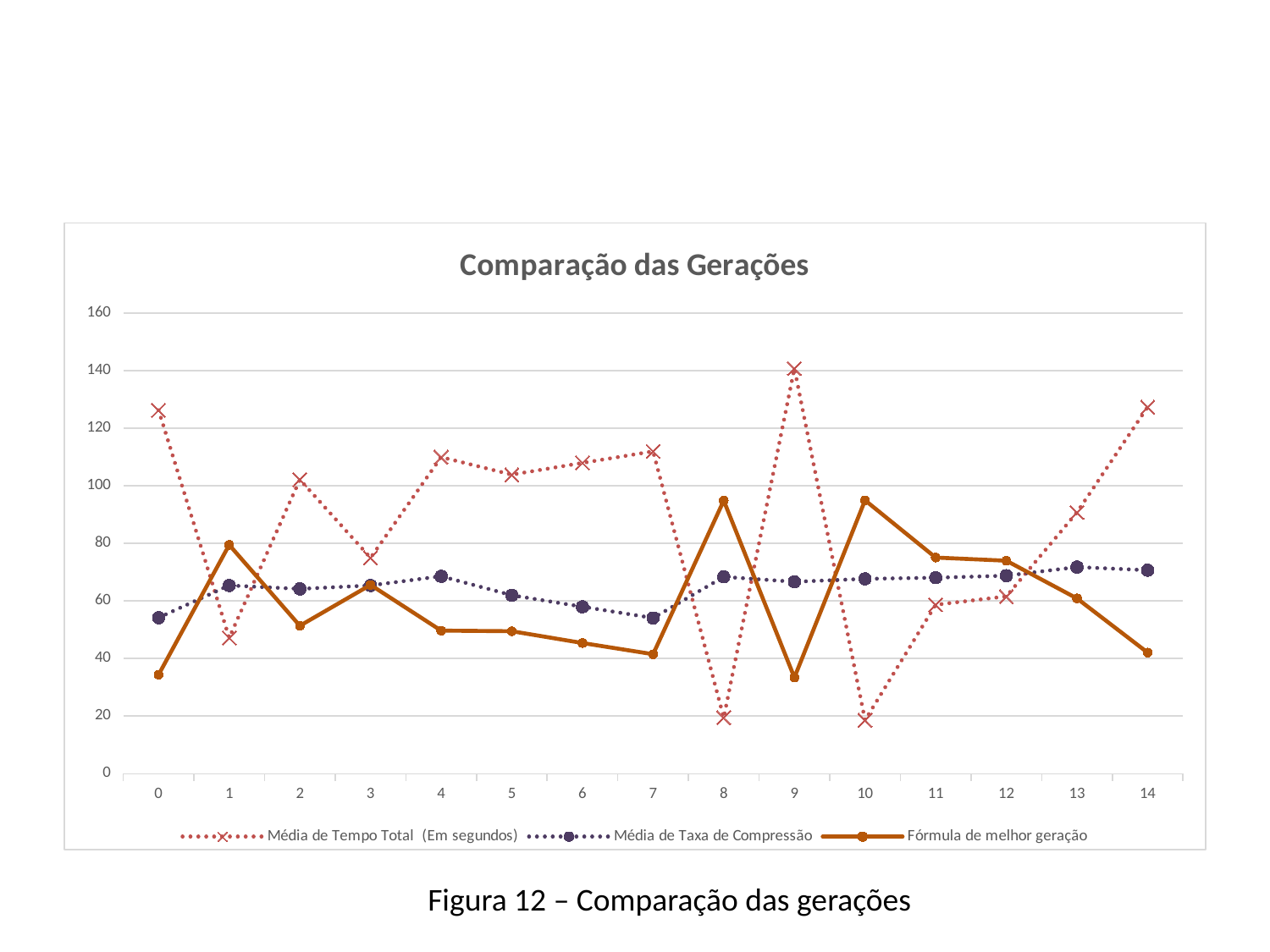

#

### Chart: Comparação das Gerações

| Category |  |  |  |
|---|---|---|---|
| 0 | 126.3 | 54.2 | 34.4 |
| 1 | 47.2 | 65.4 | 79.5 |
| 2 | 102.2 | 64.2 | 51.4 |
| 3 | 75.0 | 65.4 | 65.6 |
| 4 | 110.0 | 68.6 | 49.7 |
| 5 | 103.9 | 62.0 | 49.5 |
| 6 | 108.0 | 58.0 | 45.4 |
| 7 | 112.0 | 54.1 | 41.5 |
| 8 | 19.5 | 68.4 | 94.9 |
| 9 | 140.8 | 66.7 | 33.4 |
| 10 | 18.6 | 67.7 | 95.0 |
| 11 | 58.7 | 68.1 | 75.1 |
| 12 | 61.6 | 68.8 | 74.0 |
| 13 | 90.8 | 71.8 | 60.9 |
| 14 | 127.4 | 70.7 | 42.1 |
Figura 12 – Comparação das gerações